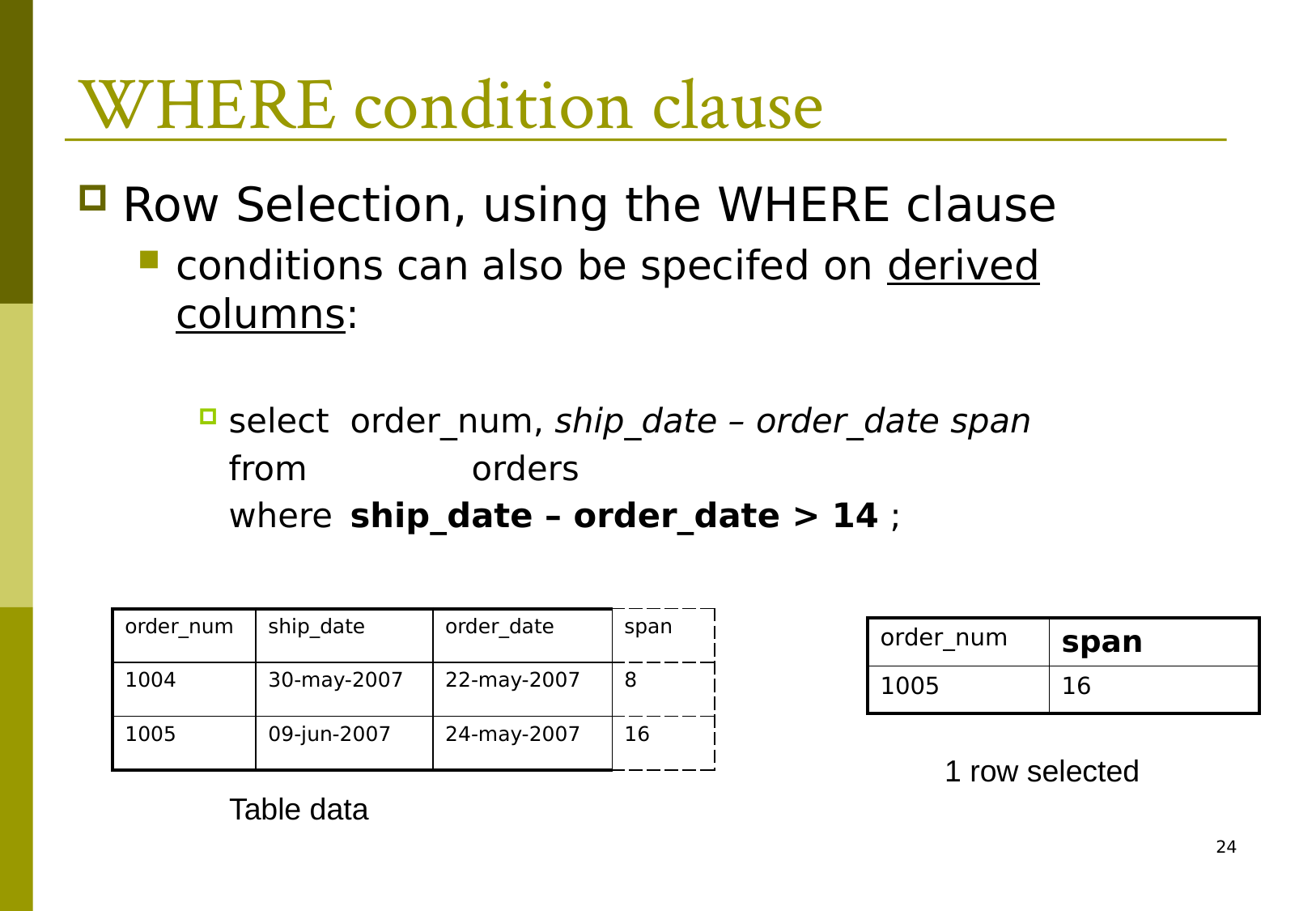

# WHERE condition clause
Row Selection, using the WHERE clause
conditions can also be specifed on derived columns:

select	order_num, ship_date – order_date span
	from		orders
	where	ship_date – order_date > 14 ;

| order\_num | ship\_date | order\_date | span |
| --- | --- | --- | --- |
| 1004 | 30-may-2007 | 22-may-2007 | 8 |
| 1005 | 09-jun-2007 | 24-may-2007 | 16 |
| order\_num | span |
| --- | --- |
| 1005 | 16 |
1 row selected
Table data
24